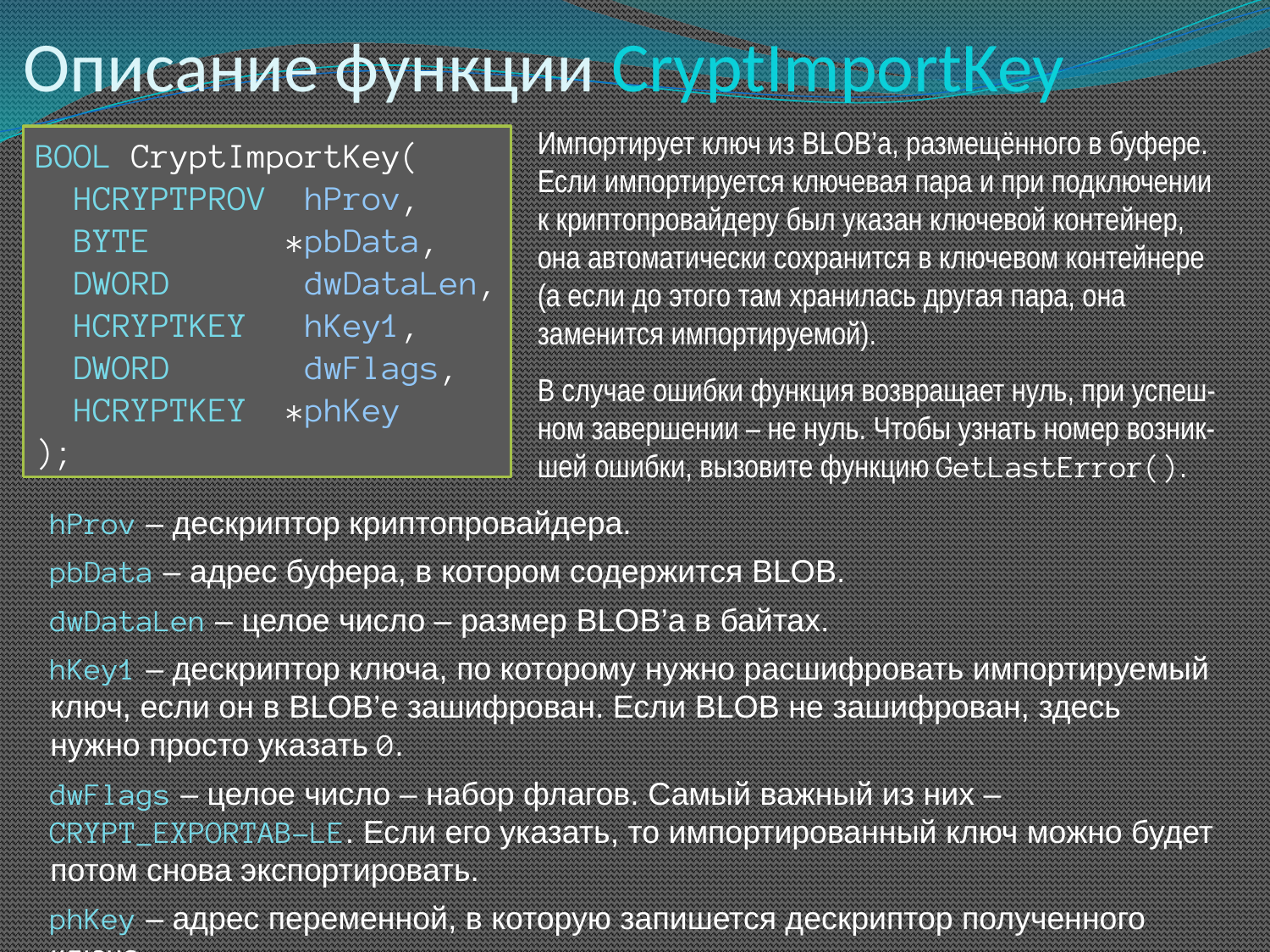

# Описание функции CryptImportKey
Импортирует ключ из BLOB’а, размещённого в буфере. Если импортируется ключевая пара и при подключении к криптопровайдеру был указан ключевой контейнер, она автоматически сохранится в ключевом контейнере (а если до этого там хранилась другая пара, она заменится импортируемой).
BOOL CryptImportKey(
  HCRYPTPROV  hProv,
  BYTE       *pbData,
  DWORD       dwDataLen,
  HCRYPTKEY   hKey1,
  DWORD       dwFlags,
  HCRYPTKEY  *phKey
);
В случае ошибки функция возвращает нуль, при успеш-ном завершении – не нуль. Чтобы узнать номер возник-шей ошибки, вызовите функцию GetLastError().
hProv – дескриптор криптопровайдера.
pbData – адрес буфера, в котором содержится BLOB.
dwDataLen – целое число – размер BLOB’а в байтах.
hKey1 – дескриптор ключа, по которому нужно расшифровать импортируемый ключ, если он в BLOB’е зашифрован. Если BLOB не зашифрован, здесь нужно просто указать 0.
dwFlags – целое число – набор флагов. Самый важный из них – CRYPT_EXPORTAB-LE. Если его указать, то импортированный ключ можно будет потом снова экспортировать.
phKey – адрес переменной, в которую запишется дескриптор полученного ключа.